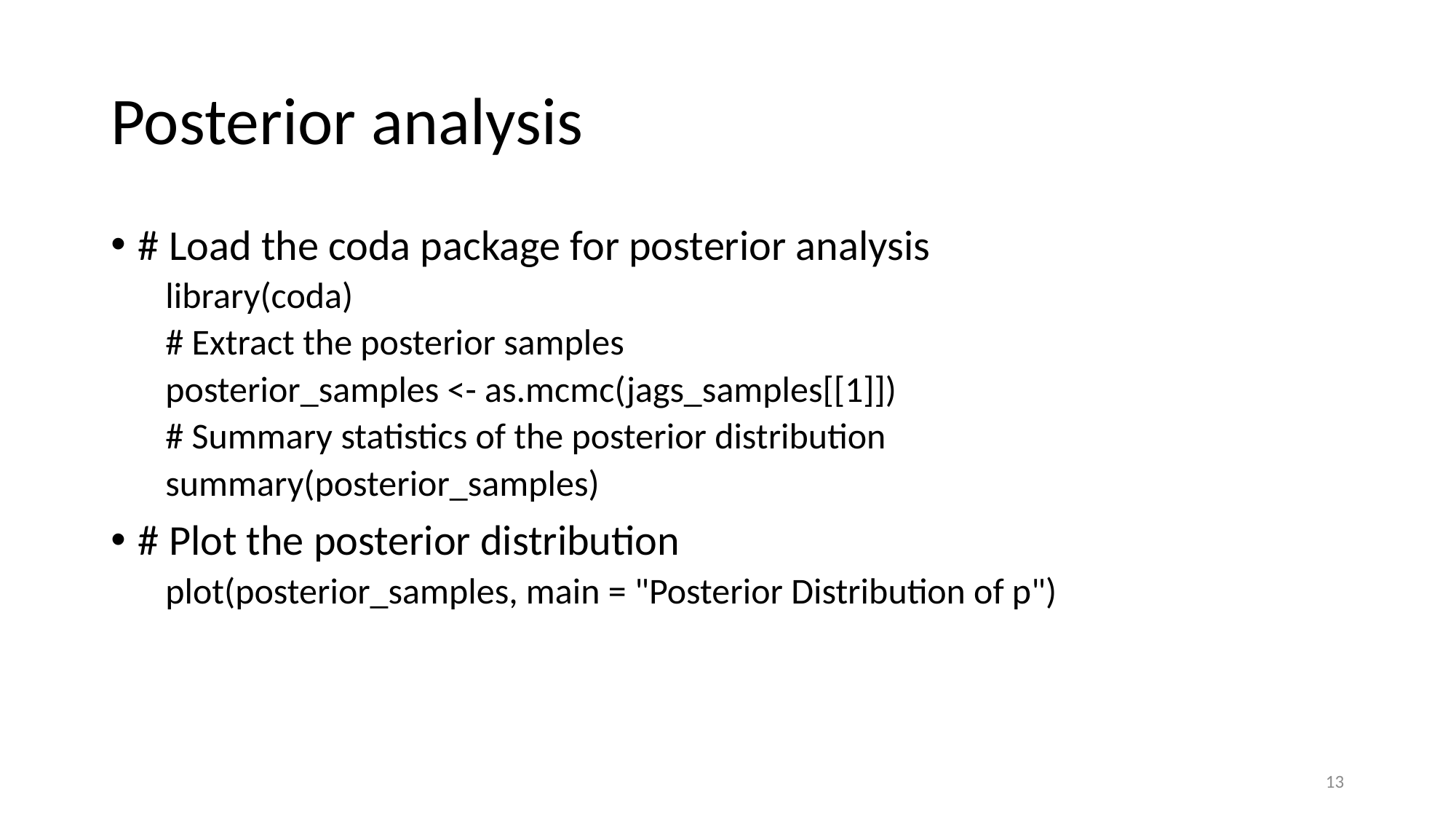

# Posterior analysis
# Load the coda package for posterior analysis
library(coda)
# Extract the posterior samples
posterior_samples <- as.mcmc(jags_samples[[1]])
# Summary statistics of the posterior distribution
summary(posterior_samples)
# Plot the posterior distribution
plot(posterior_samples, main = "Posterior Distribution of p")
13